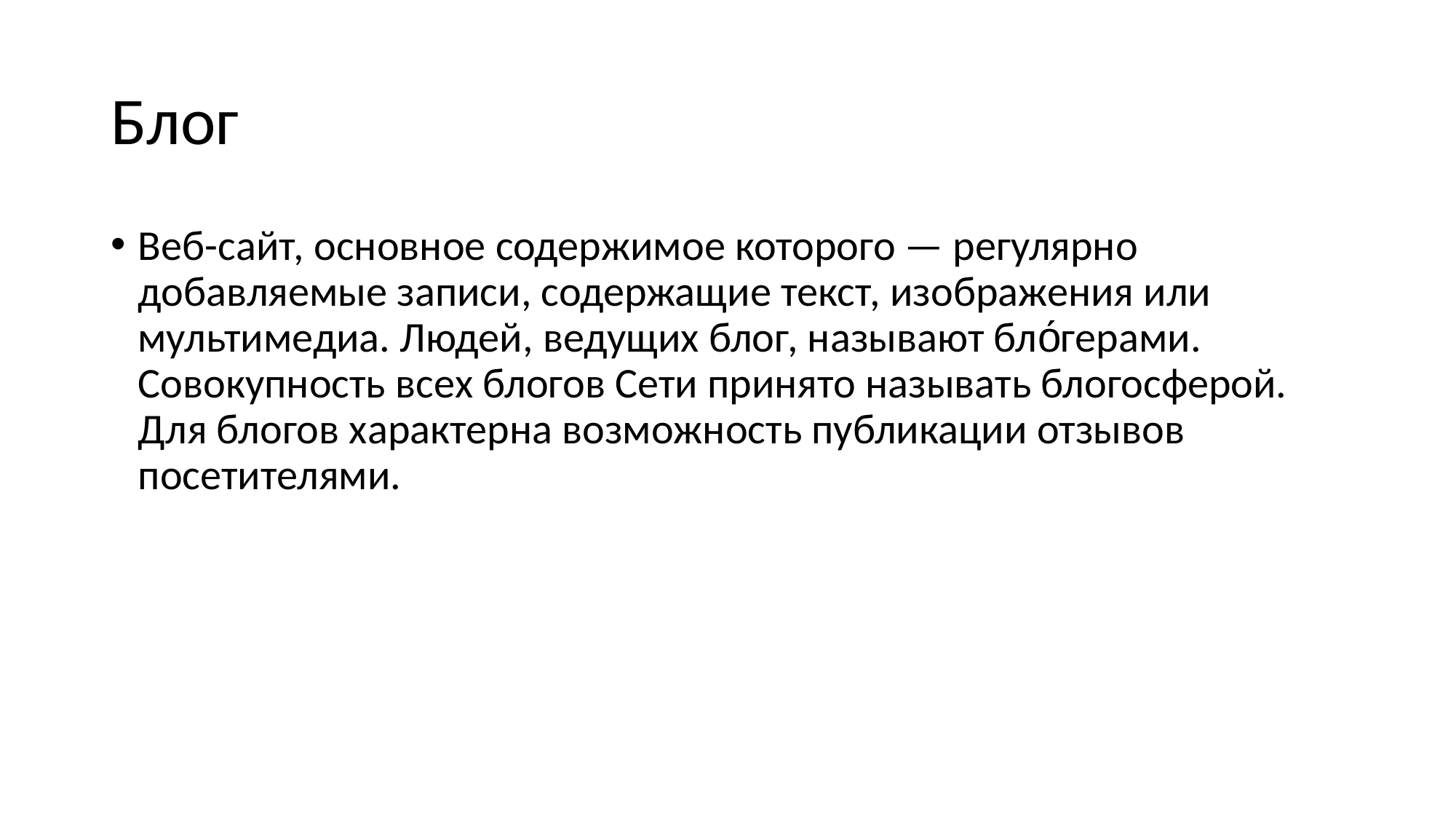

# Блог
Веб-сайт, основное содержимое которого — регулярно добавляемые записи, содержащие текст, изображения или мультимедиа. Людей, ведущих блог, называют бло́герами. Совокупность всех блогов Сети принято называть блогосферой. Для блогов характерна возможность публикации отзывов посетителями.